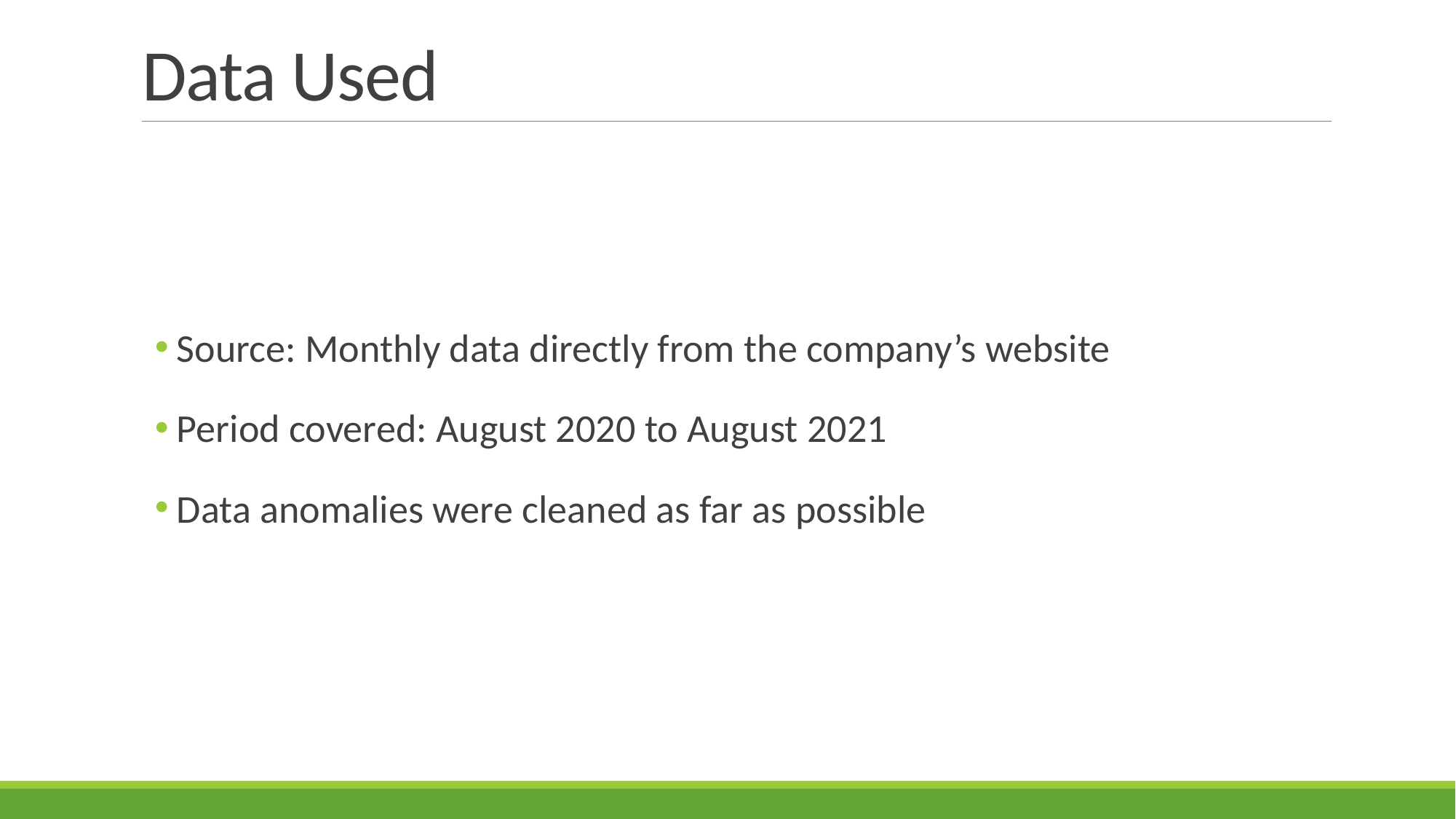

# Data Used
Source: Monthly data directly from the company’s website
Period covered: August 2020 to August 2021
Data anomalies were cleaned as far as possible